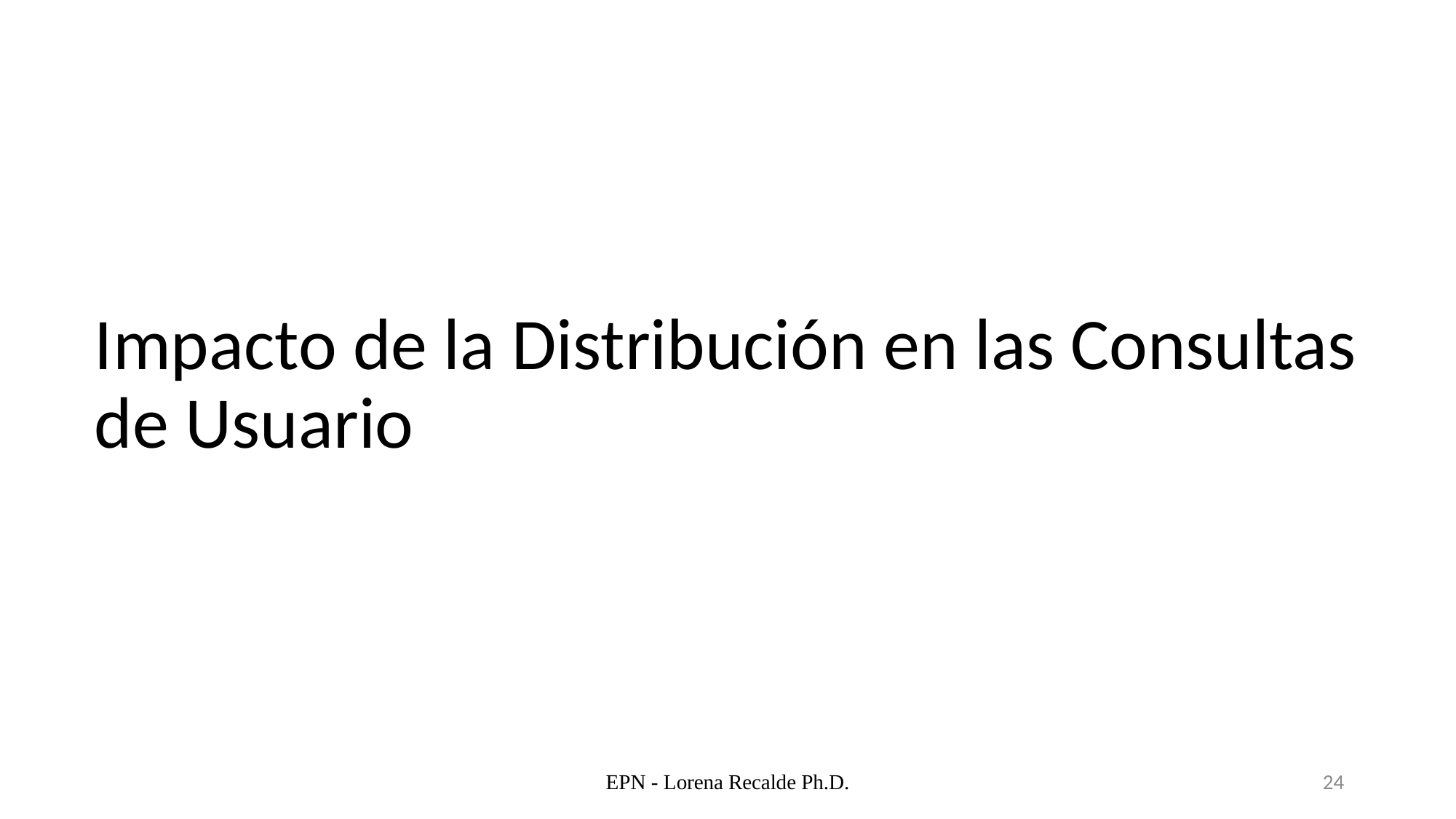

# Impacto de la Distribución en las Consultas de Usuario
EPN - Lorena Recalde Ph.D.
24